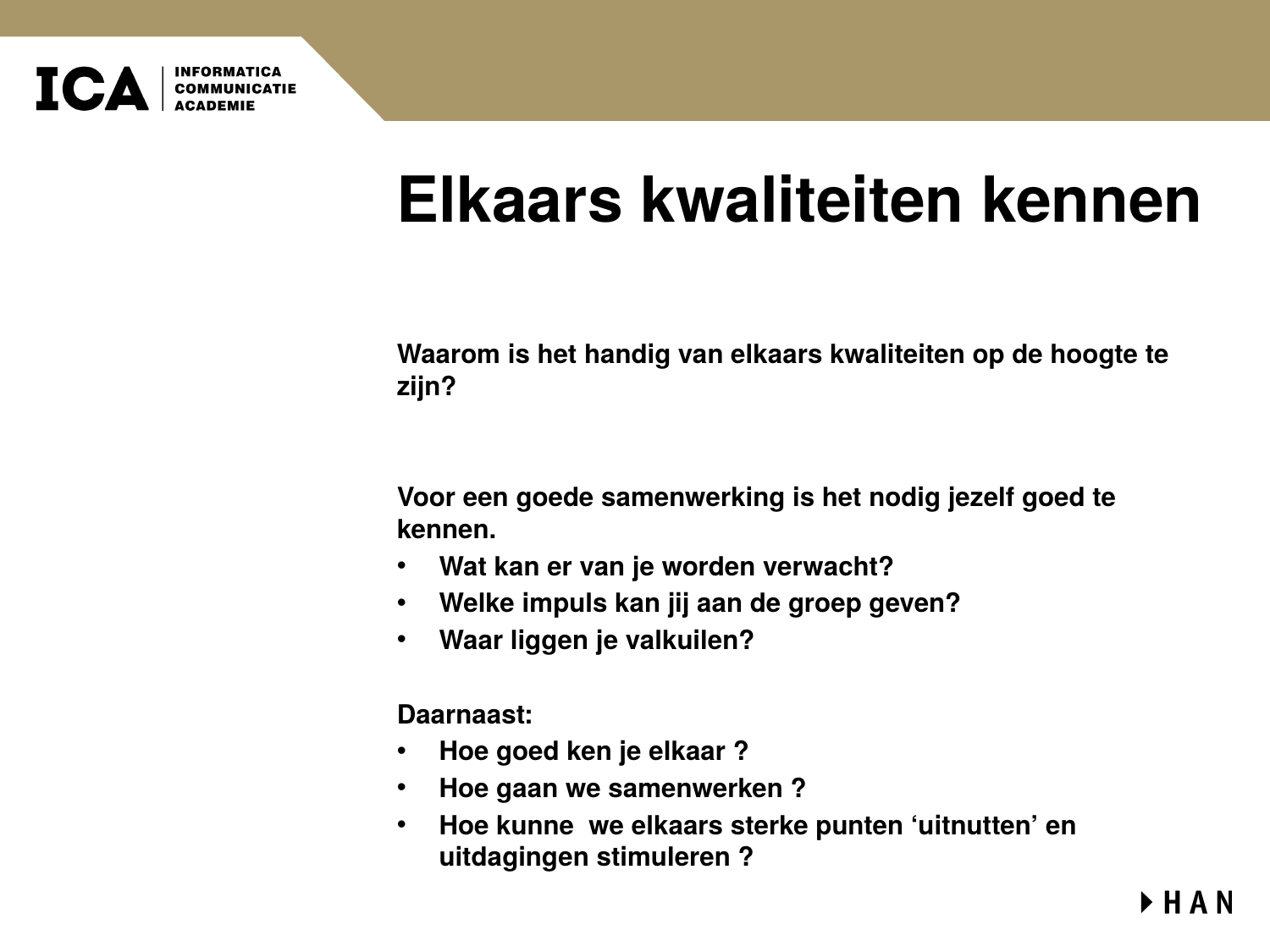

# Elkaars kwaliteiten kennen

Waarom is het handig van elkaars kwaliteiten op de hoogte te zijn?

Voor een goede samenwerking is het nodig jezelf goed te kennen.
Wat kan er van je worden verwacht?
Welke impuls kan jij aan de groep geven?
Waar liggen je valkuilen?

Daarnaast:
Hoe goed ken je elkaar ?
Hoe gaan we samenwerken ?
Hoe kunne  we elkaars sterke punten ‘uitnutten’ en uitdagingen stimuleren ?